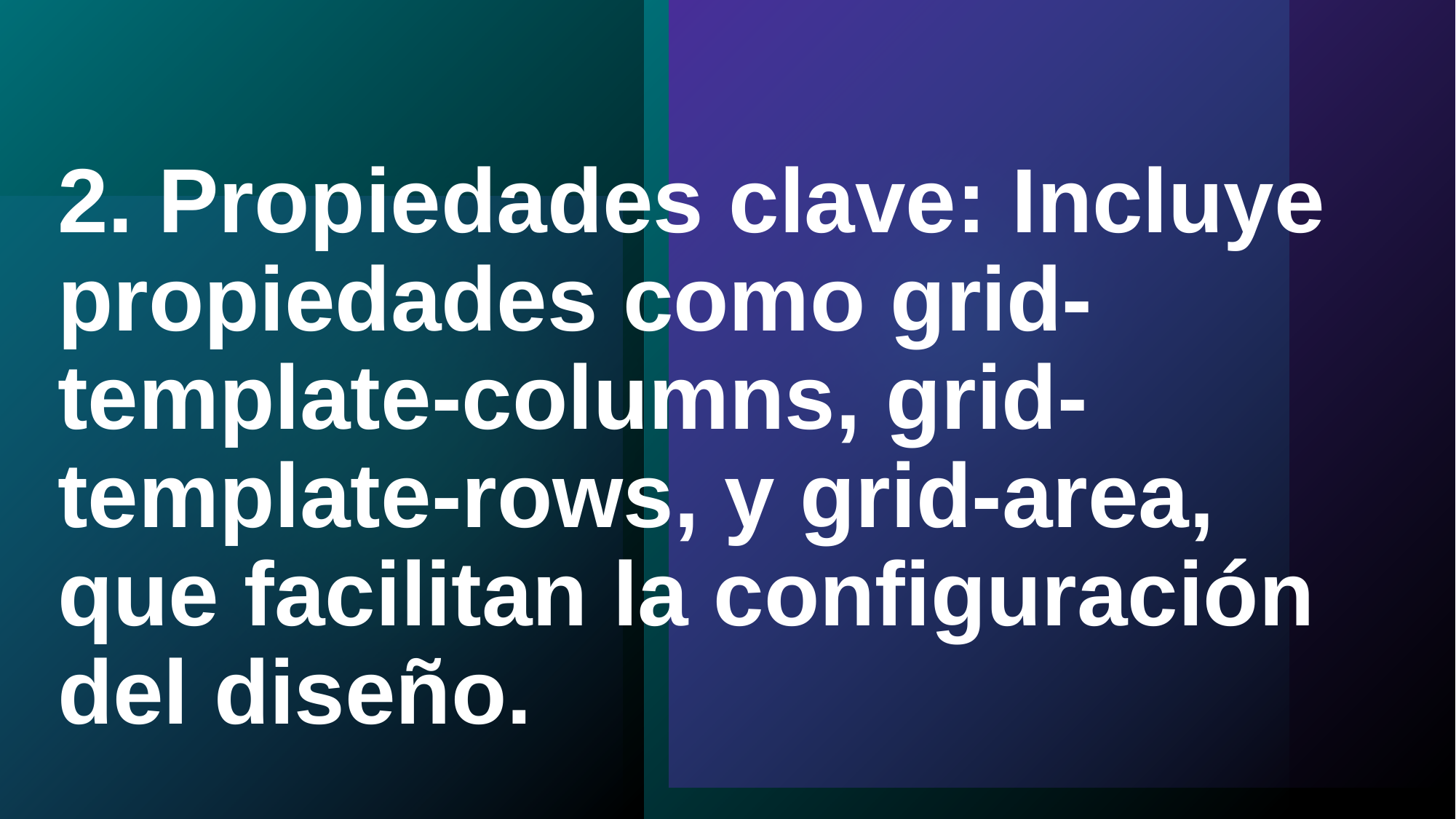

# 2. Propiedades clave: Incluye propiedades como grid-template-columns, grid-template-rows, y grid-area, que facilitan la configuración del diseño.